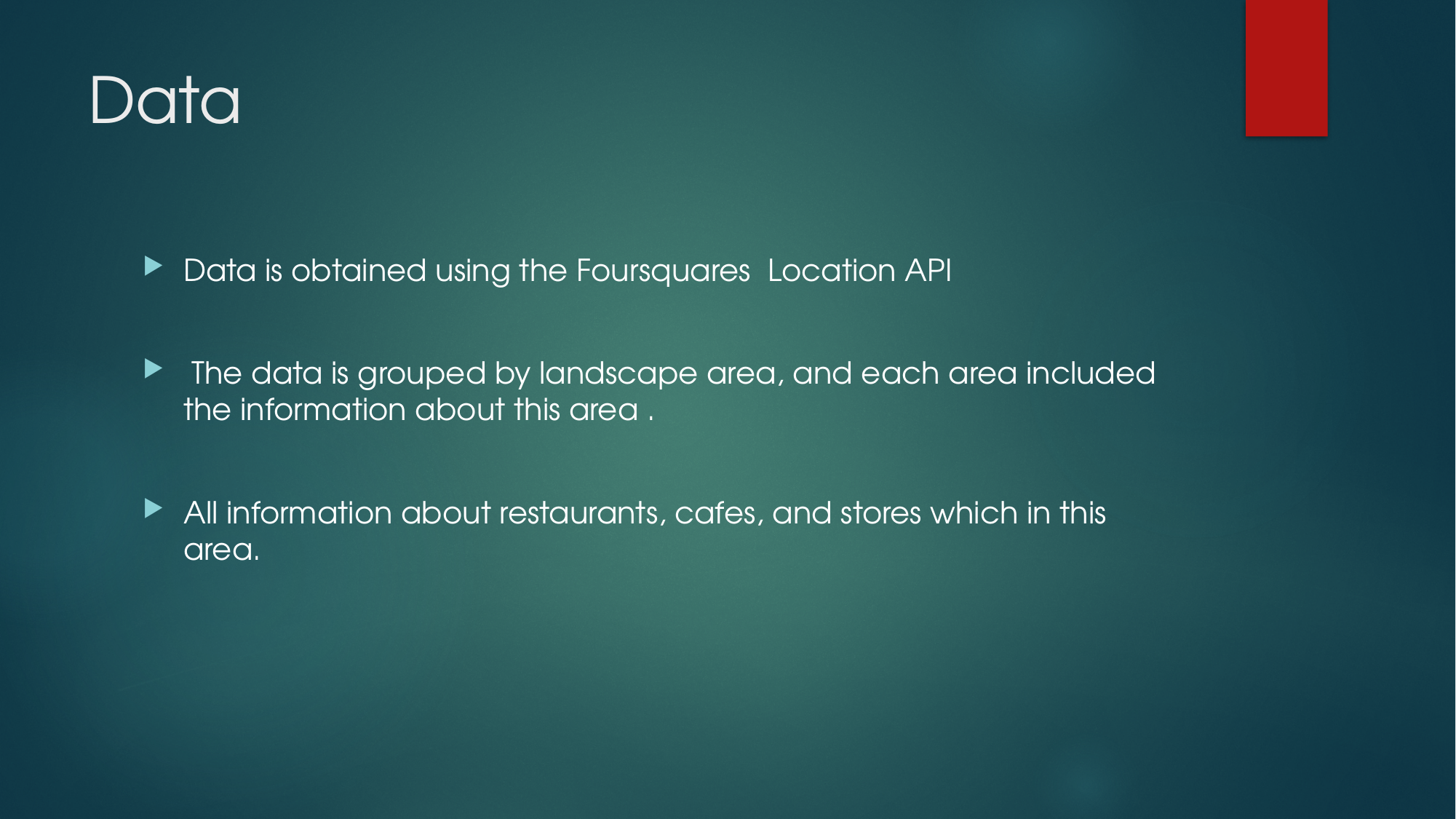

# Data
Data is obtained using the Foursquares  Location API

 The data is grouped by landscape area, and each area included the information about this area .

All information about restaurants, cafes, and stores which in this area.